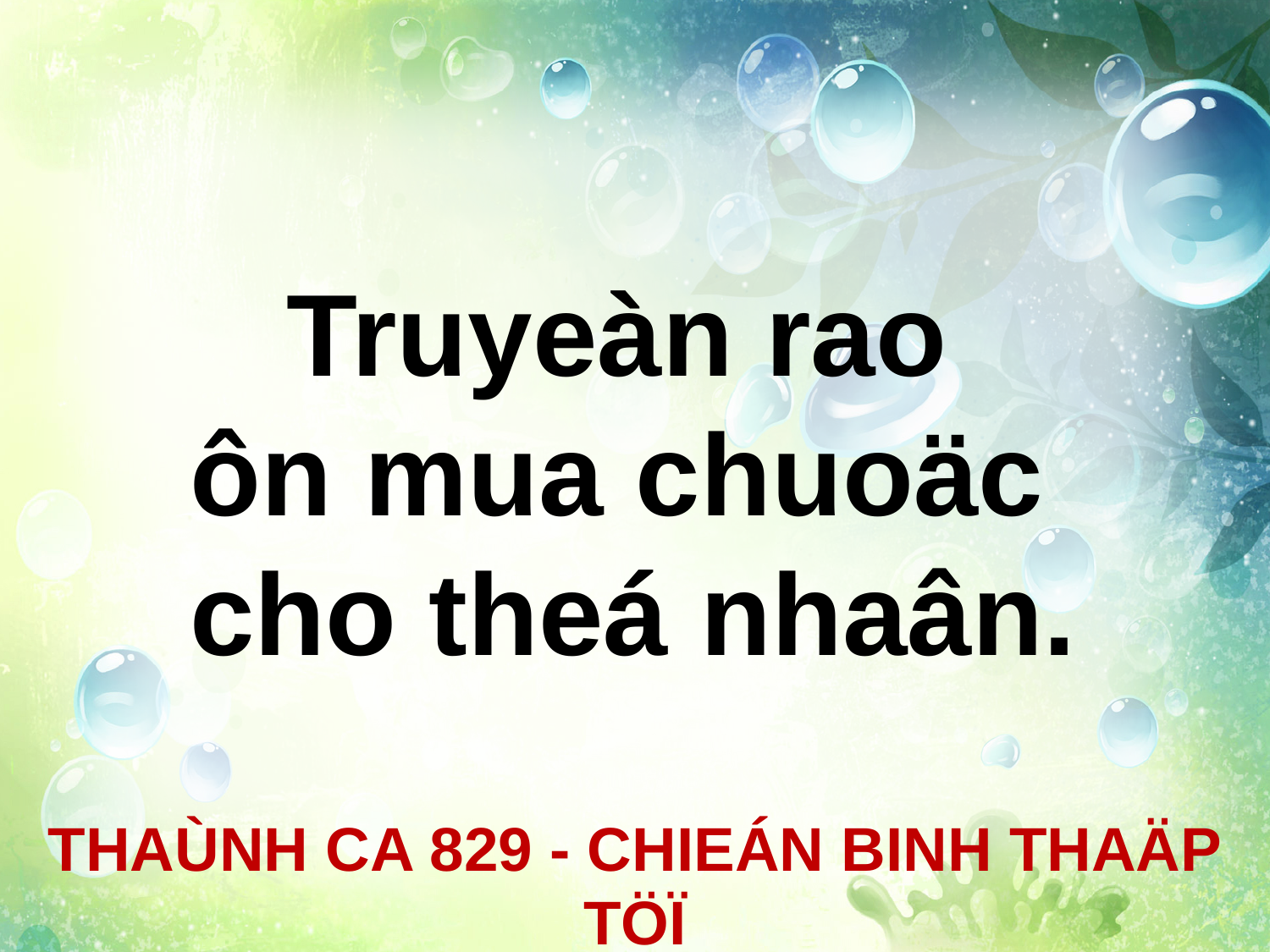

Truyeàn rao
ôn mua chuoäc
cho theá nhaân.
THAÙNH CA 829 - CHIEÁN BINH THAÄP TÖÏ